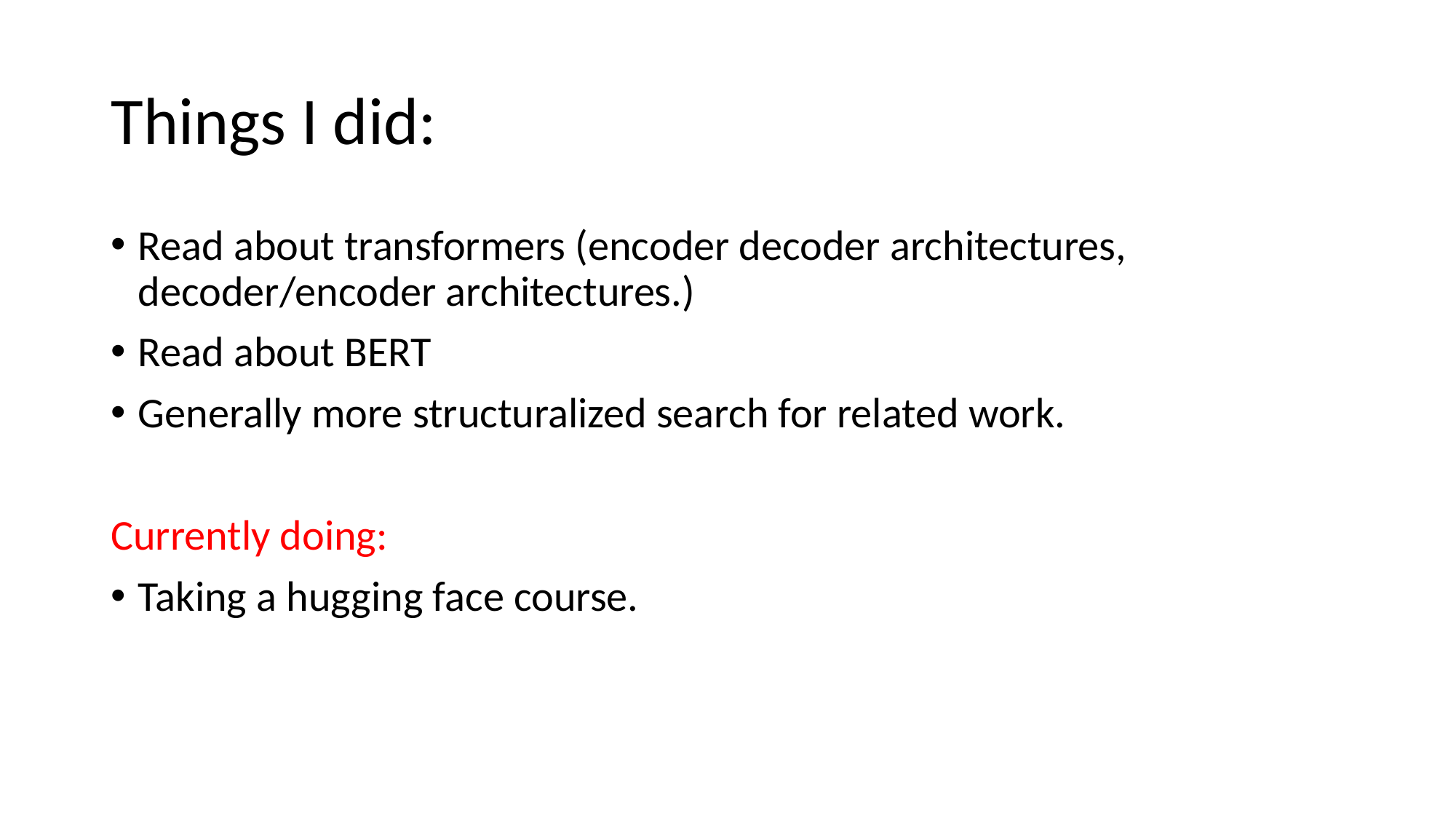

# Things I did:
Read about transformers (encoder decoder architectures, decoder/encoder architectures.)
Read about BERT
Generally more structuralized search for related work.

Currently doing:
Taking a hugging face course.